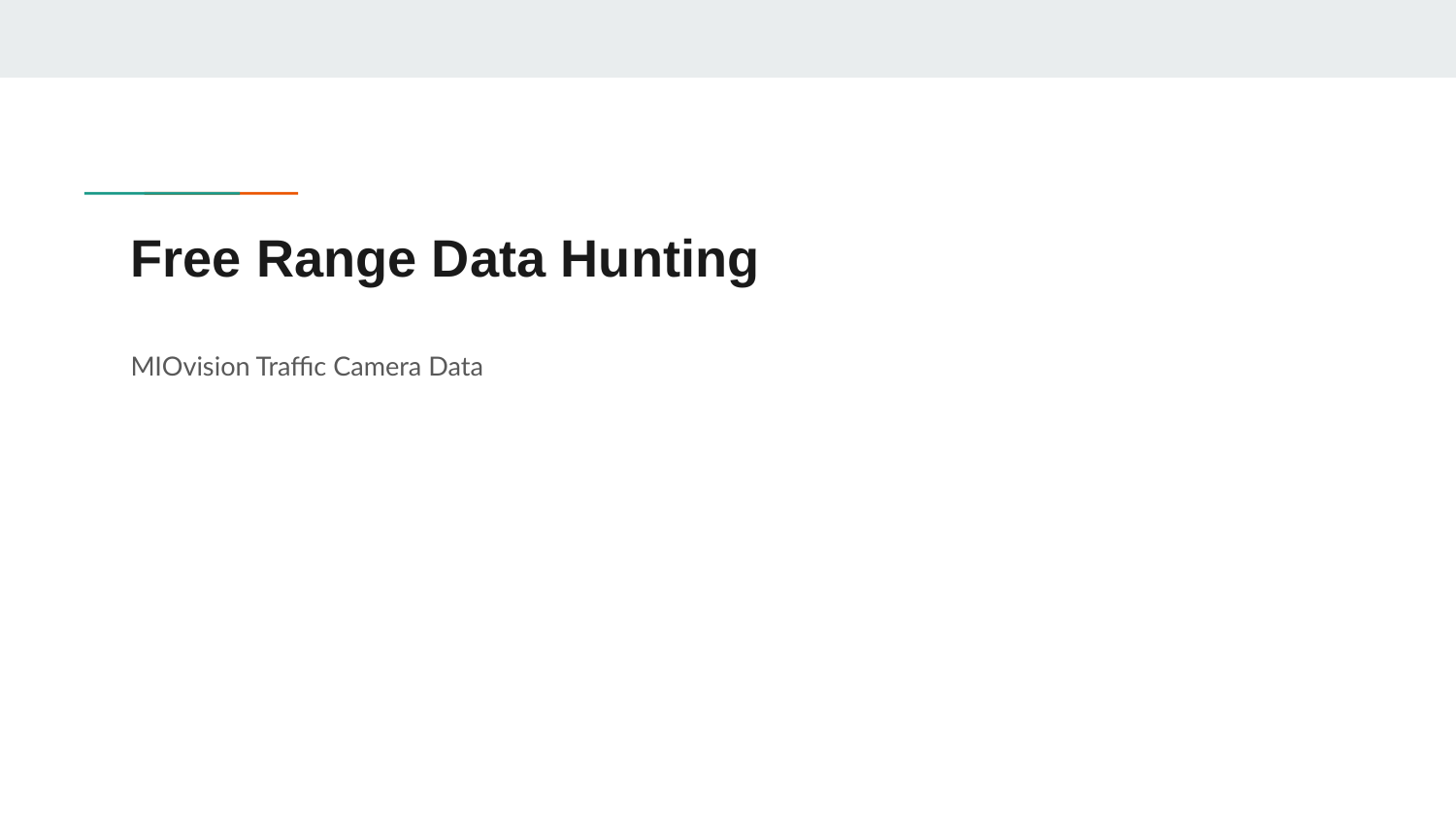

# Free Range Data Hunting
MIOvision Traffic Camera Data